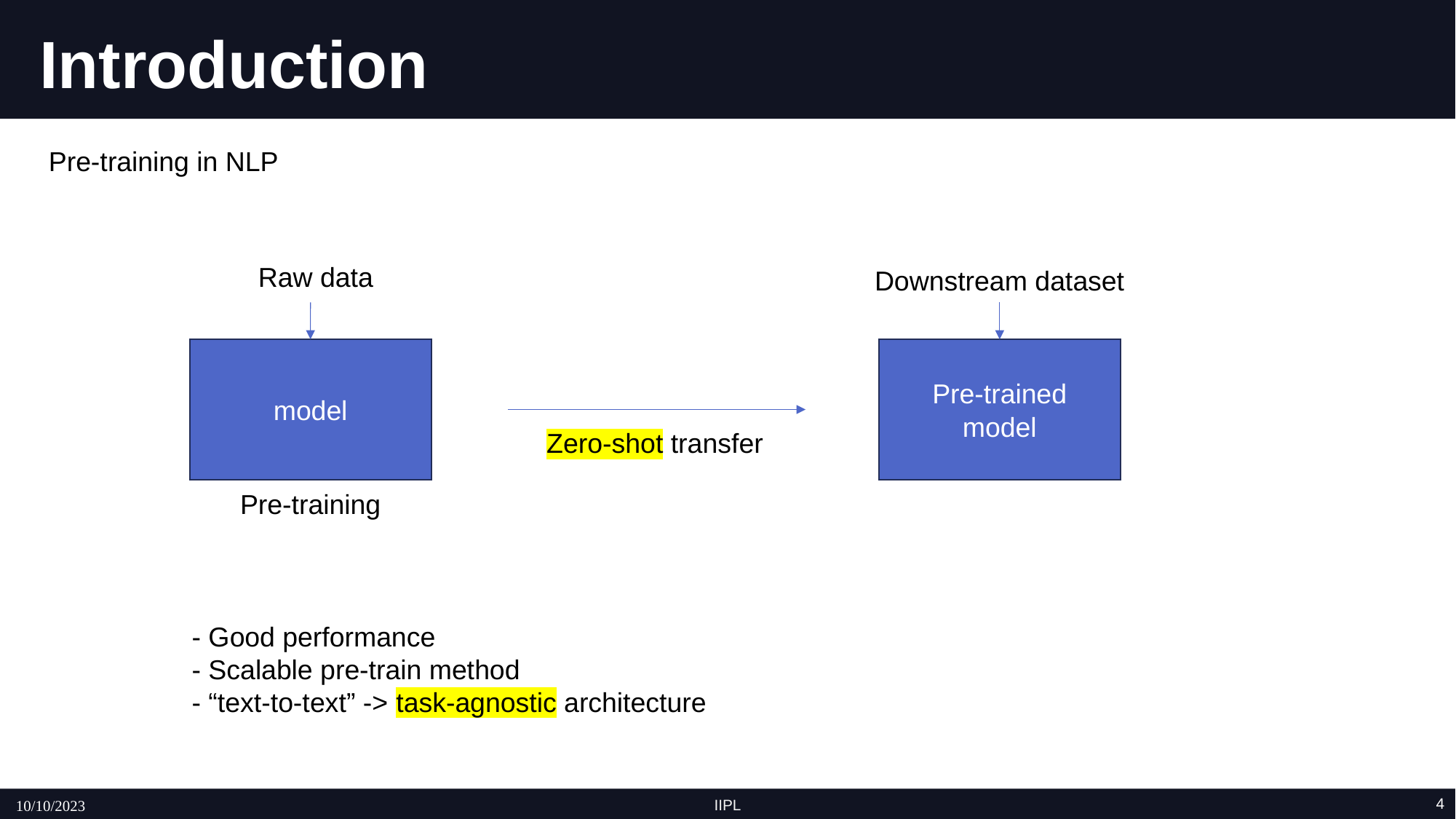

# Introduction
Pre-training in NLP
Raw data
Downstream dataset
Pre-trained
model
model
Zero-shot transfer
Pre-training
- Good performance
- Scalable pre-train method
- “text-to-text” -> task-agnostic architecture
4
IIPL
10/10/2023